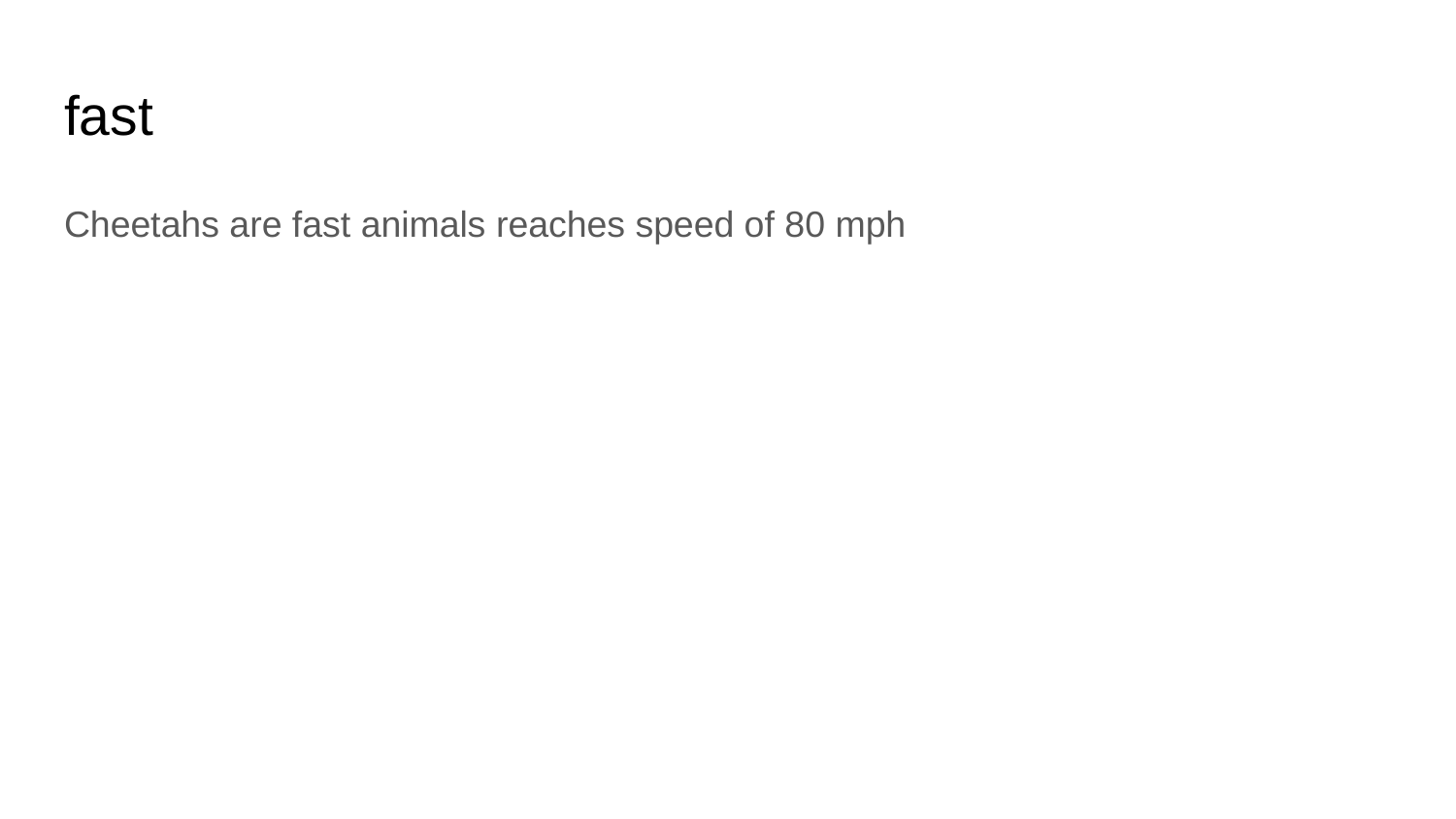

# fast
Cheetahs are fast animals reaches speed of 80 mph